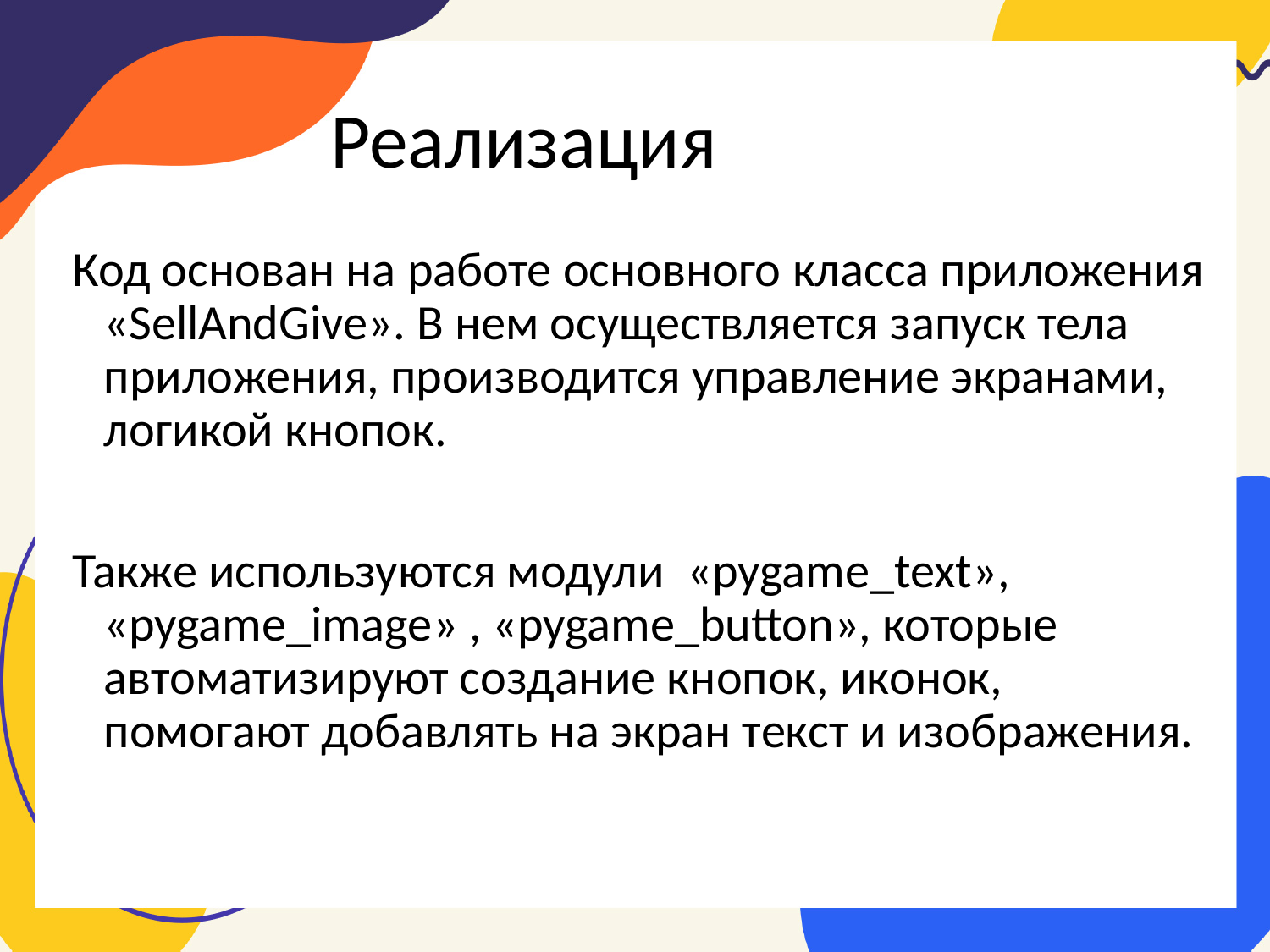

# Реализация
Код основан на работе основного класса приложения «SellAndGive». В нем осуществляется запуск тела приложения, производится управление экранами, логикой кнопок.

Также используются модули  «pygame_text», «pygame_image» , «pygame_button», которые автоматизируют создание кнопок, иконок, помогают добавлять на экран текст и изображения.